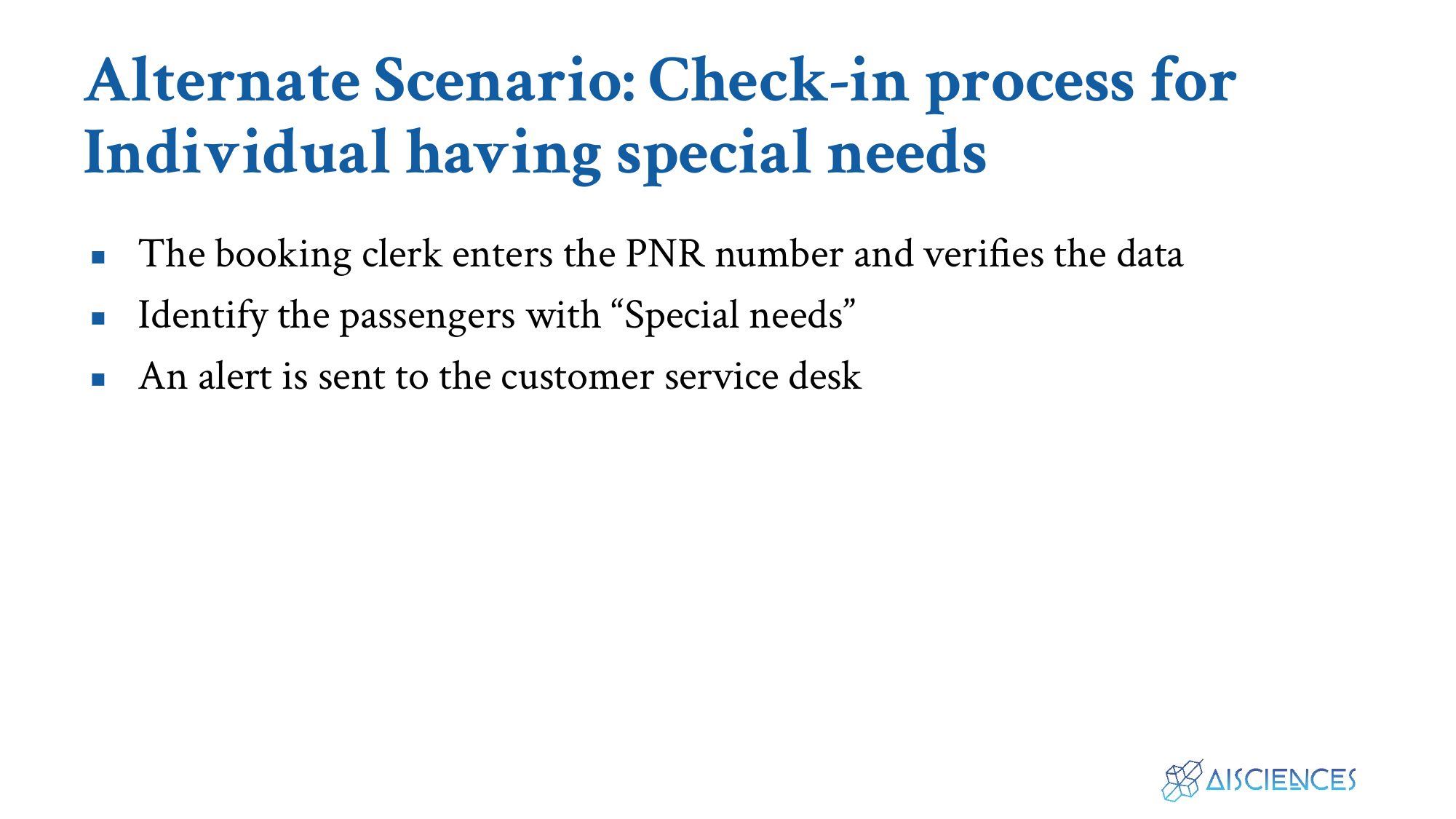

# Alternate Scenario: Check-in process for Individual having special needs
The booking clerk enters the PNR number and verifies the data
Identify the passengers with “Special needs”
An alert is sent to the customer service desk